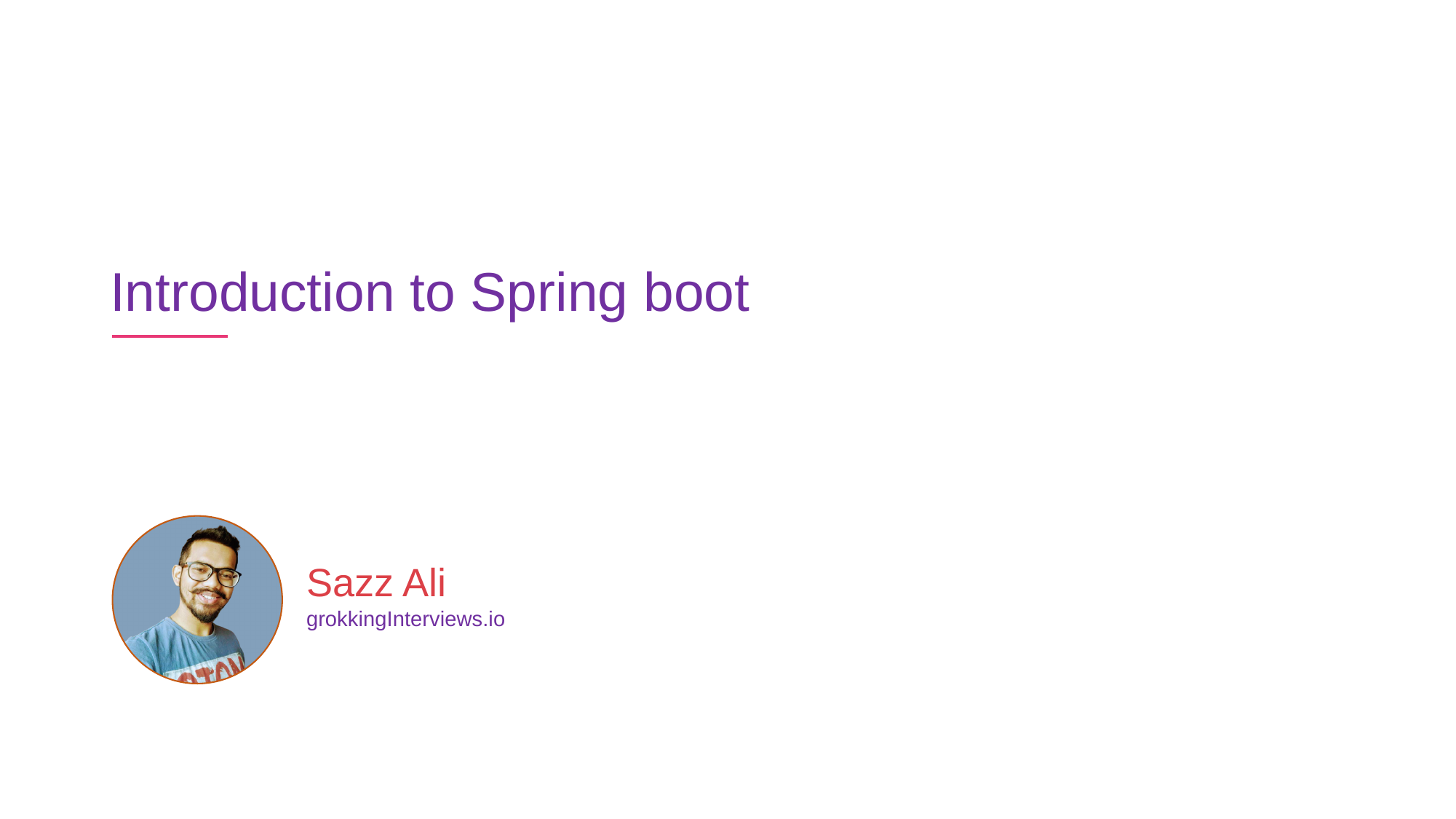

Introduction to Spring boot

Sazz Ali
grokkingInterviews.io